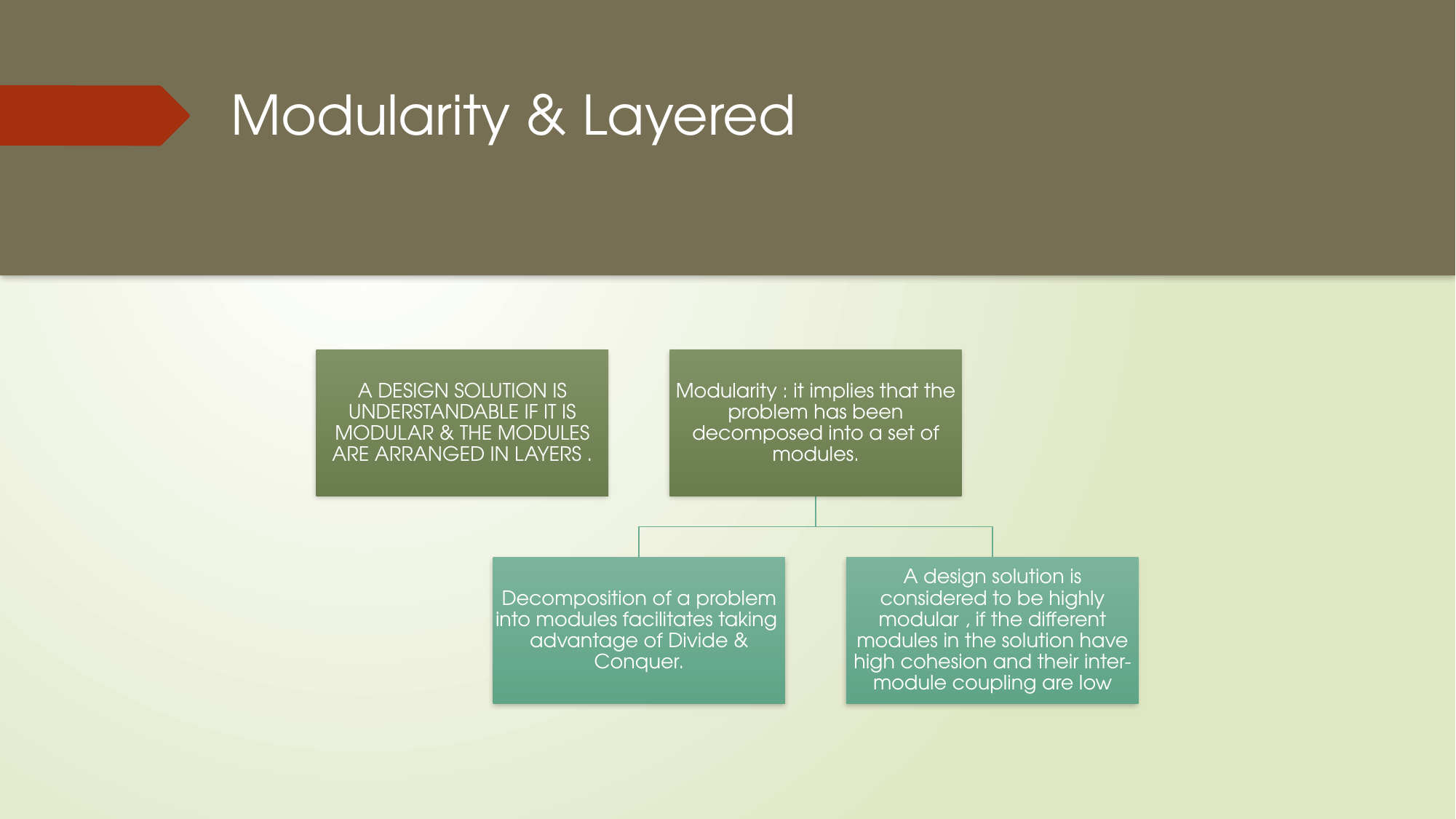

# Modularity & Layered

A DESIGN SOLUTION IS UNDERSTANDABLE IF IT IS MODULAR & THE MODULES ARE ARRANGED IN LAYERS .
Modularity : it implies that the problem has been decomposed into a set of modules.
Decomposition of a problem into modules facilitates taking  advantage of Divide & Conquer.
A design solution is considered to be highly modular , if the different modules in the solution have high cohesion and their inter-module coupling are low